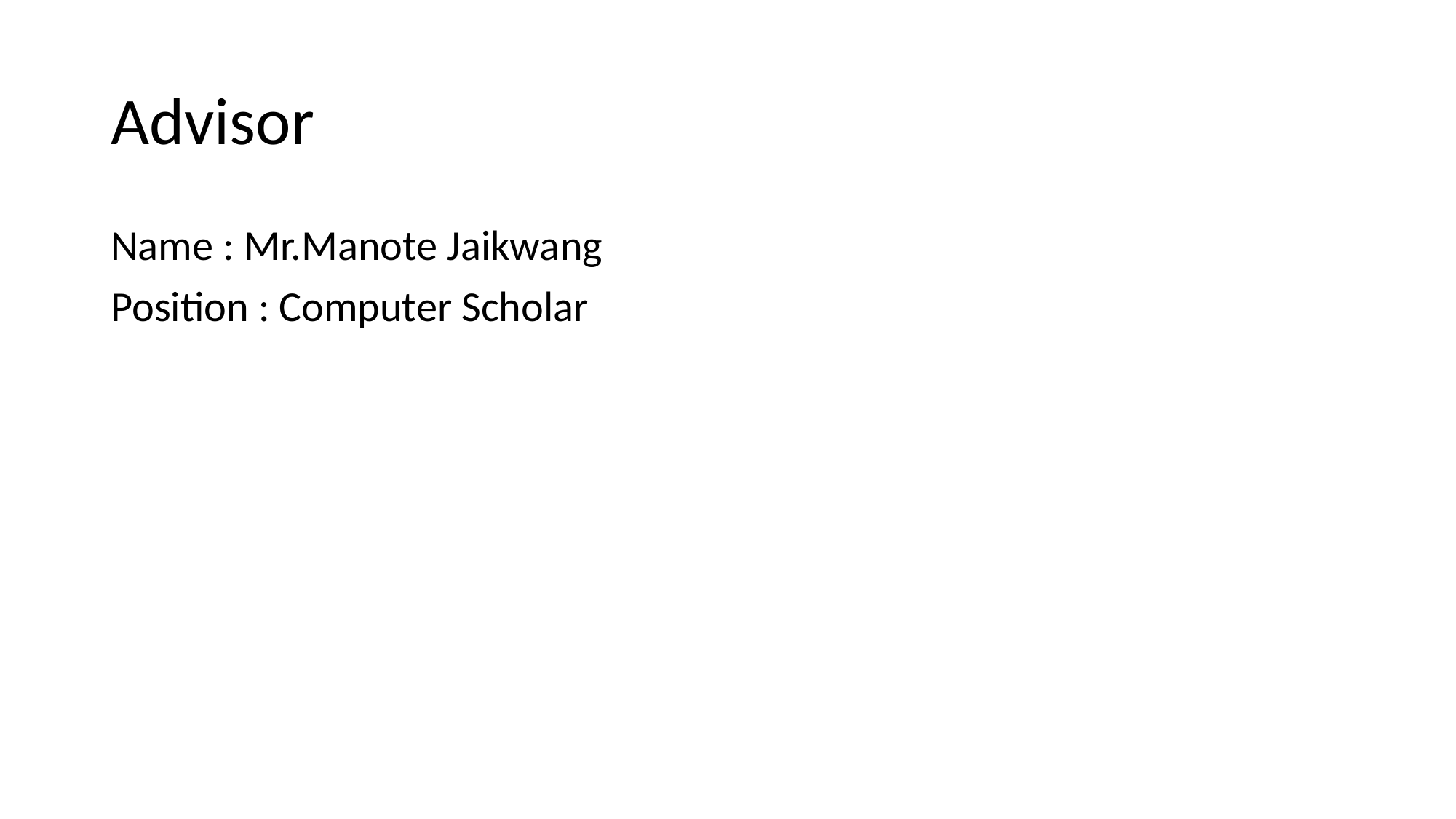

# Advisor
Name : Mr.Manote Jaikwang
Position : Computer Scholar